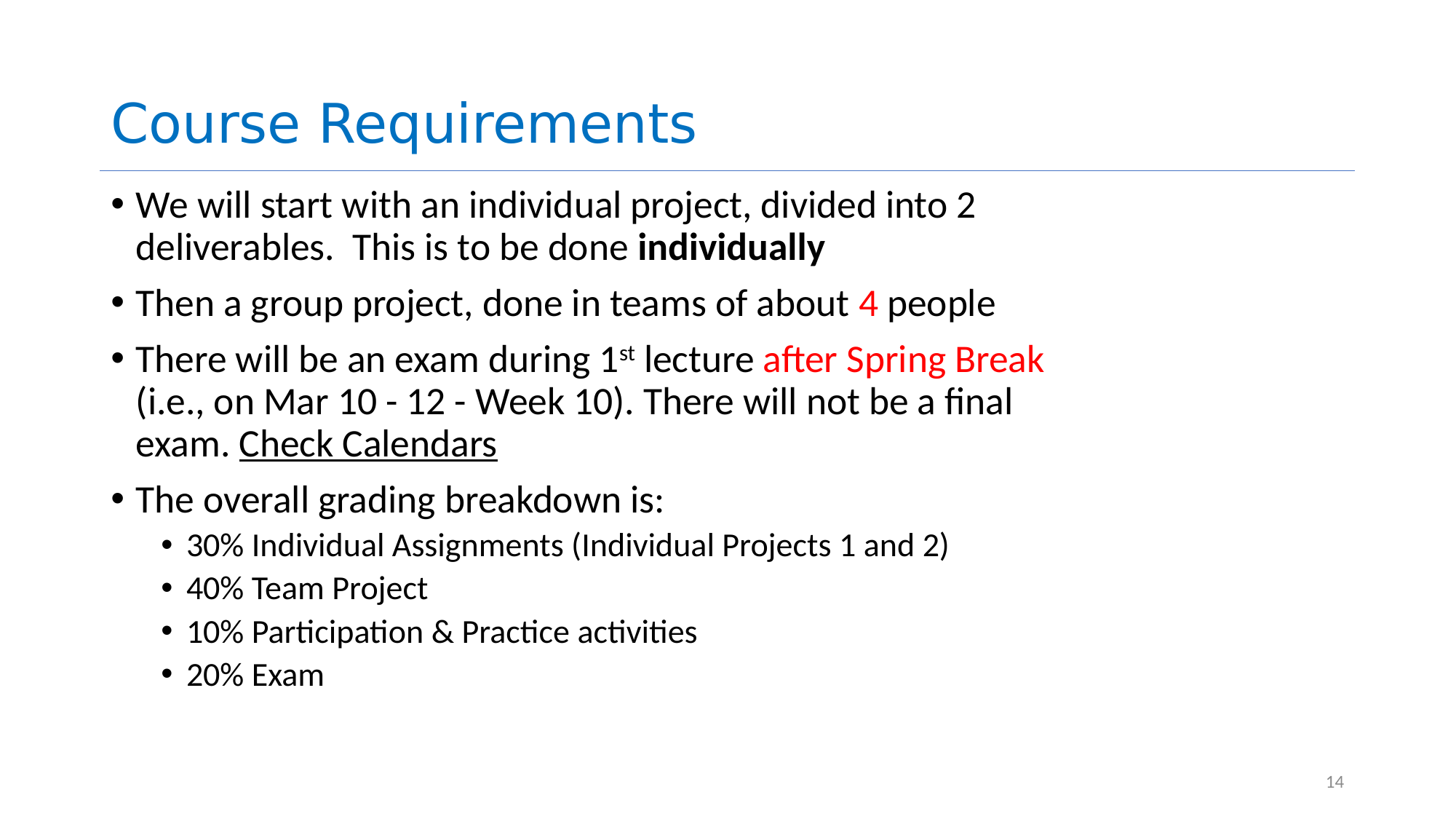

# Course Requirements
We will start with an individual project, divided into 2 deliverables.  This is to be done individually
Then a group project, done in teams of about 4 people
There will be an exam during 1st lecture after Spring Break (i.e., on Mar 10 - 12 - Week 10). There will not be a final exam. Check Calendars
The overall grading breakdown is:
30% Individual Assignments (Individual Projects 1 and 2)
40% Team Project
10% Participation & Practice activities
20% Exam
14